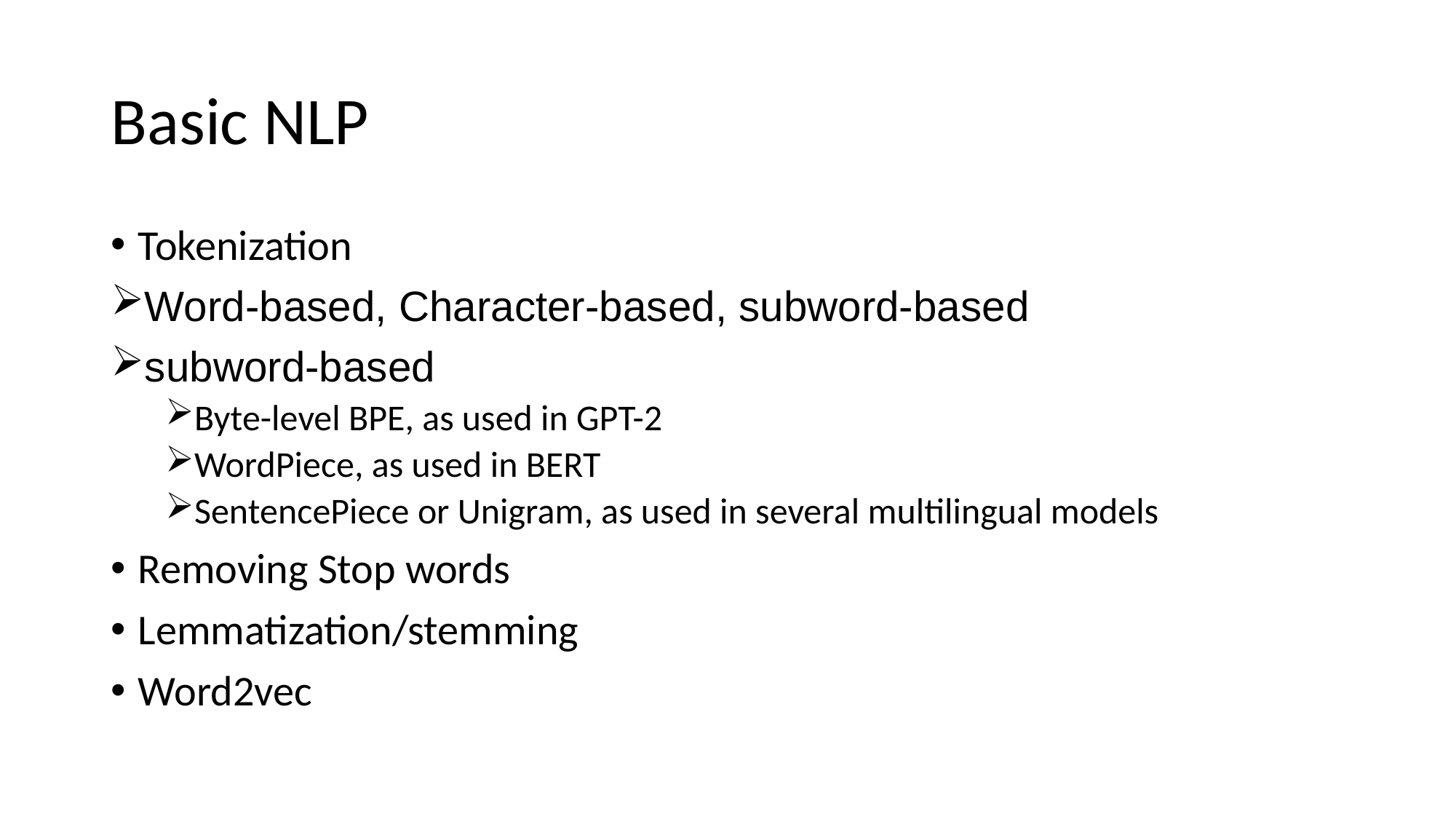

# Basic NLP
Tokenization
Word-based, Character-based, subword-based
subword-based
Byte-level BPE, as used in GPT-2
WordPiece, as used in BERT
SentencePiece or Unigram, as used in several multilingual models
Removing Stop words
Lemmatization/stemming
Word2vec